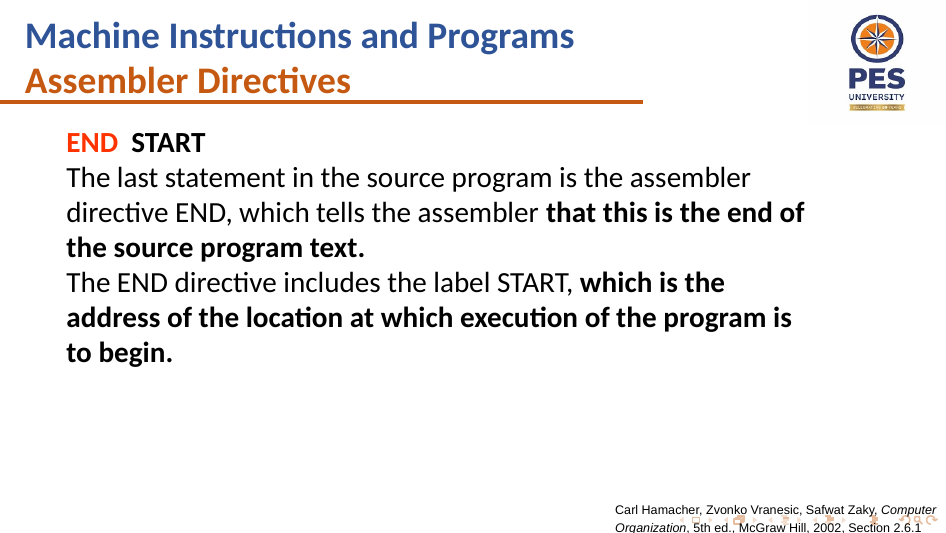

Machine Instructions and Programs
Assembler Directives

END  START
The last statement in the source program is the assembler directive END, which tells the assembler that this is the end of the source program text.
The END directive includes the label START, which is the address of the location at which execution of the program is to begin.

Carl Hamacher, Zvonko Vranesic, Safwat Zaky, Computer Organization, 5th ed., McGraw Hill, 2002, Section 2.6.1